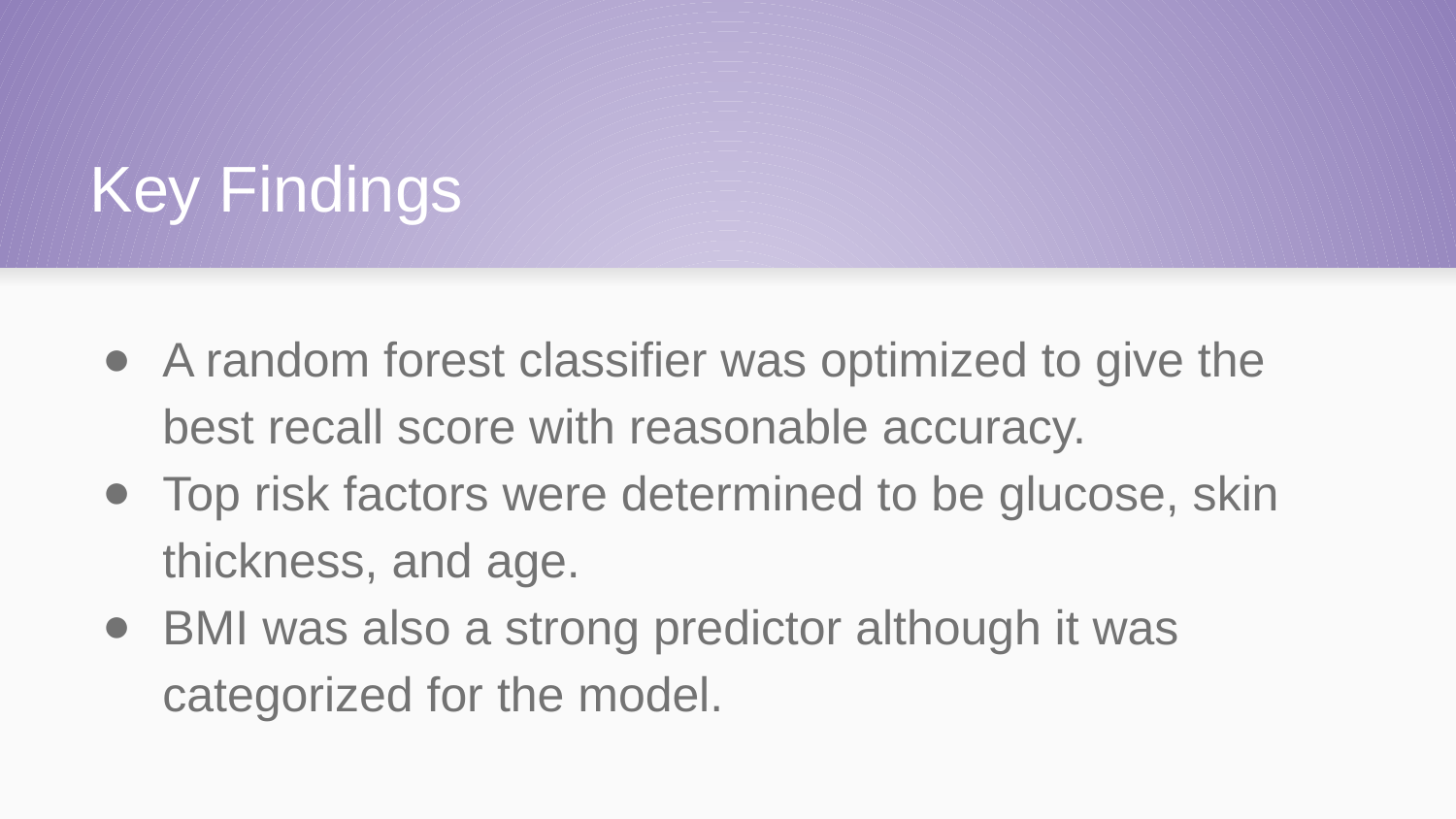

# Key Findings
A random forest classifier was optimized to give the best recall score with reasonable accuracy.
Top risk factors were determined to be glucose, skin thickness, and age.
BMI was also a strong predictor although it was categorized for the model.